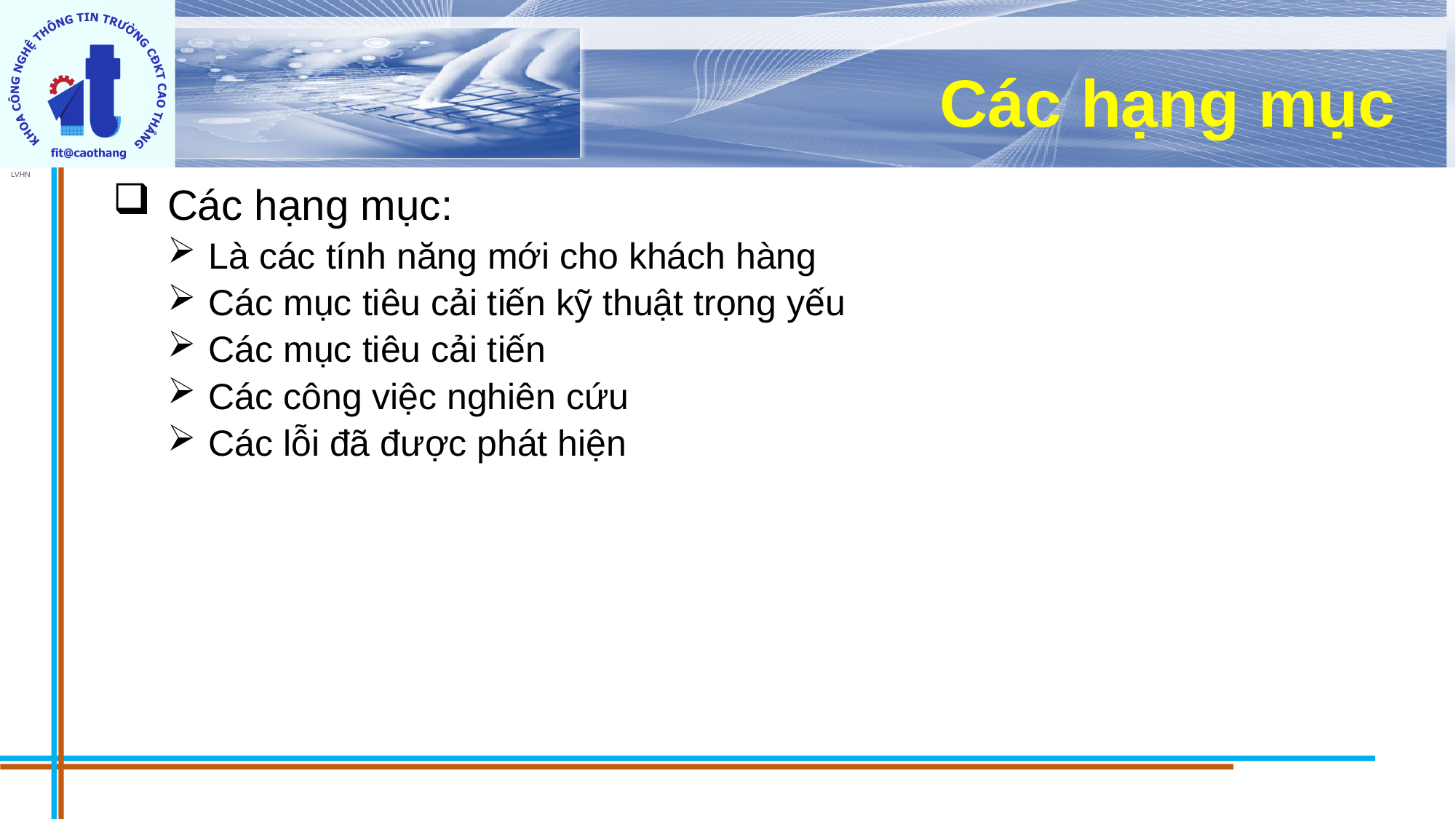

# Các hạng mục
Các hạng mục:
Là các tính năng mới cho khách hàng
Các mục tiêu cải tiến kỹ thuật trọng yếu
Các mục tiêu cải tiến
Các công việc nghiên cứu
Các lỗi đã được phát hiện